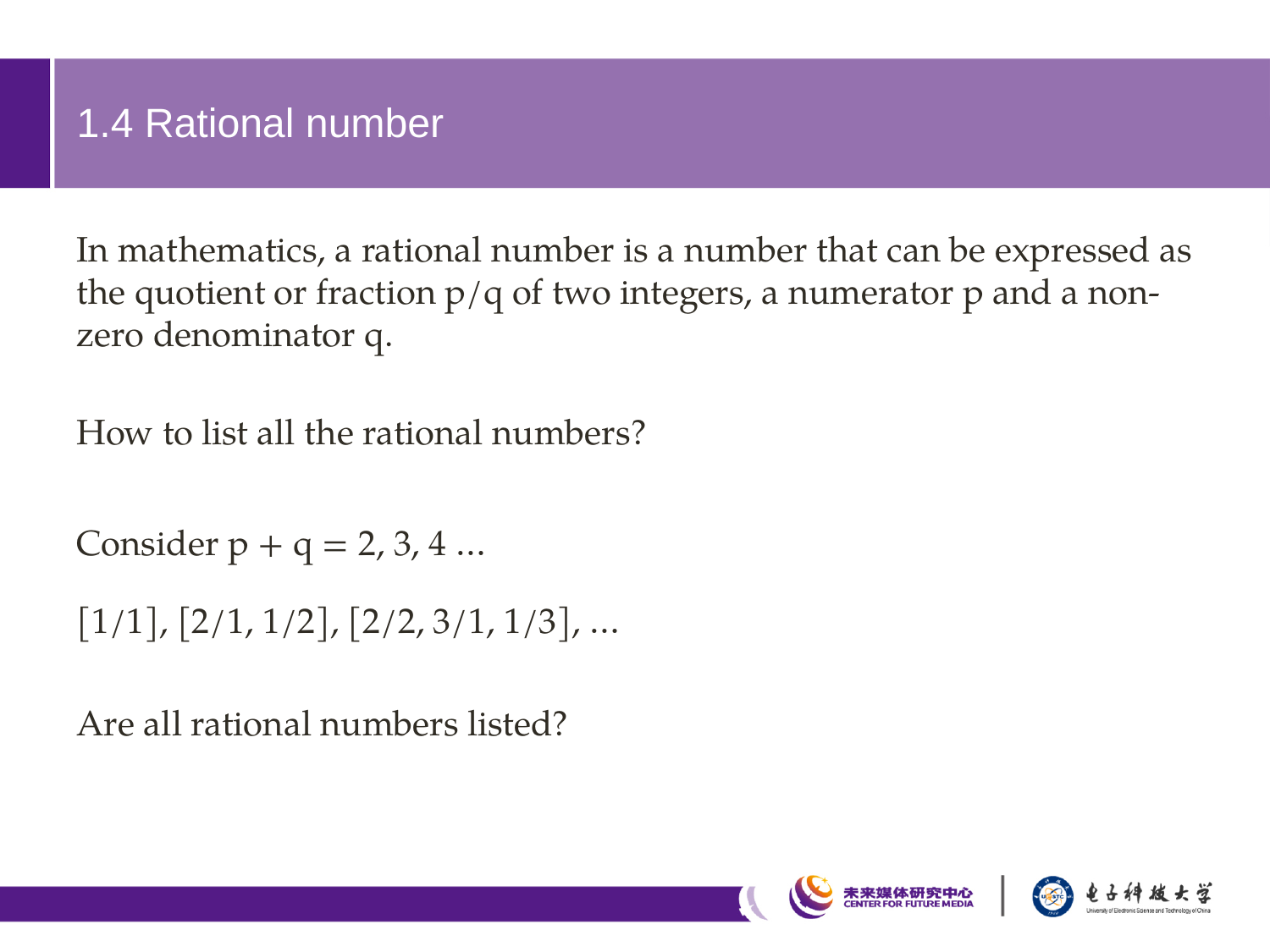

# 1.4 Rational number
In mathematics, a rational number is a number that can be expressed as the quotient or fraction p/q of two integers, a numerator p and a non-zero denominator q.
How to list all the rational numbers?
Consider p + q = 2, 3, 4 …
[1/1], [2/1, 1/2], [2/2, 3/1, 1/3], …
Are all rational numbers listed?